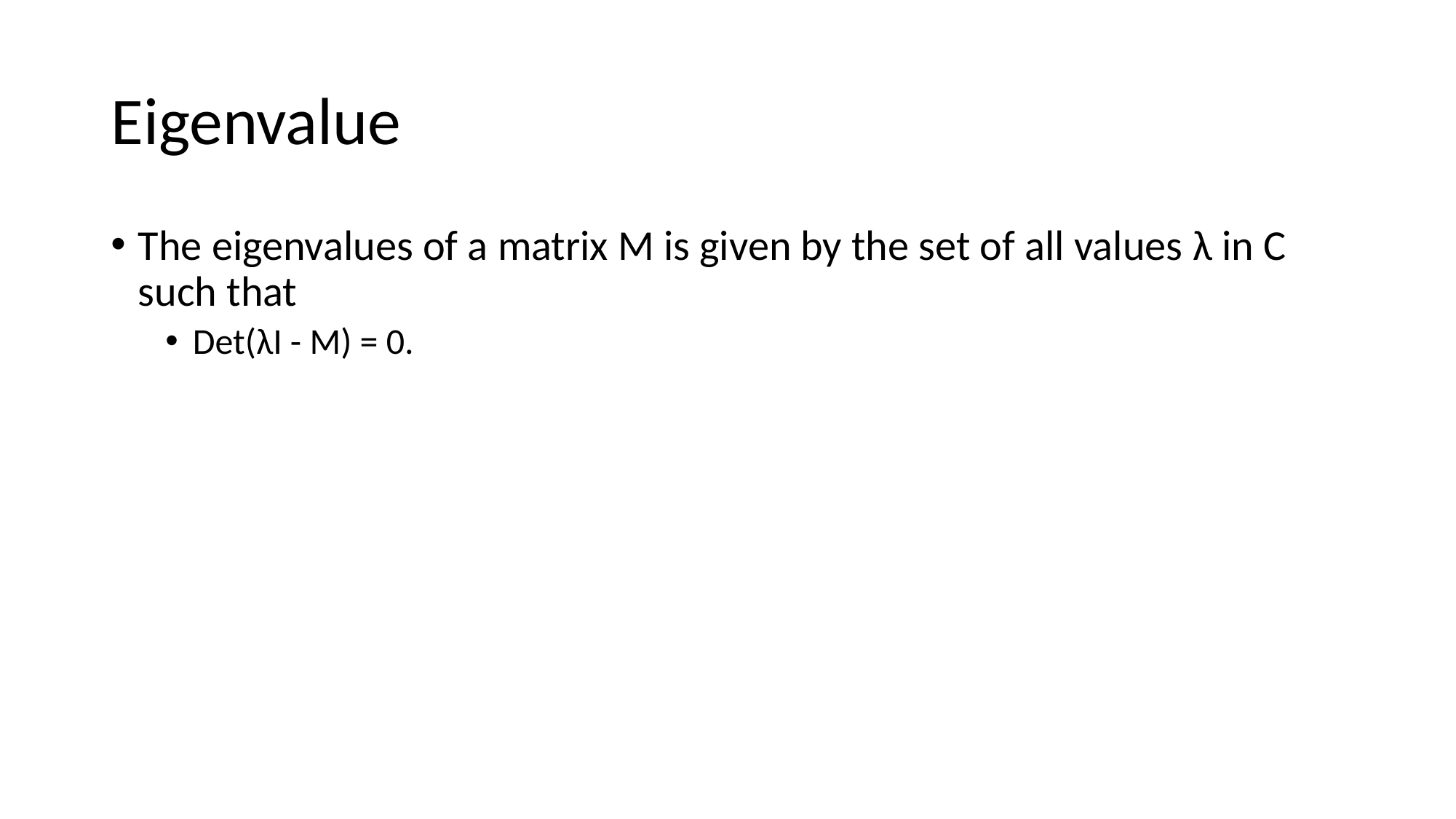

# Eigenvalue
The eigenvalues of a matrix M is given by the set of all values λ in C such that
Det(λI - M) = 0.